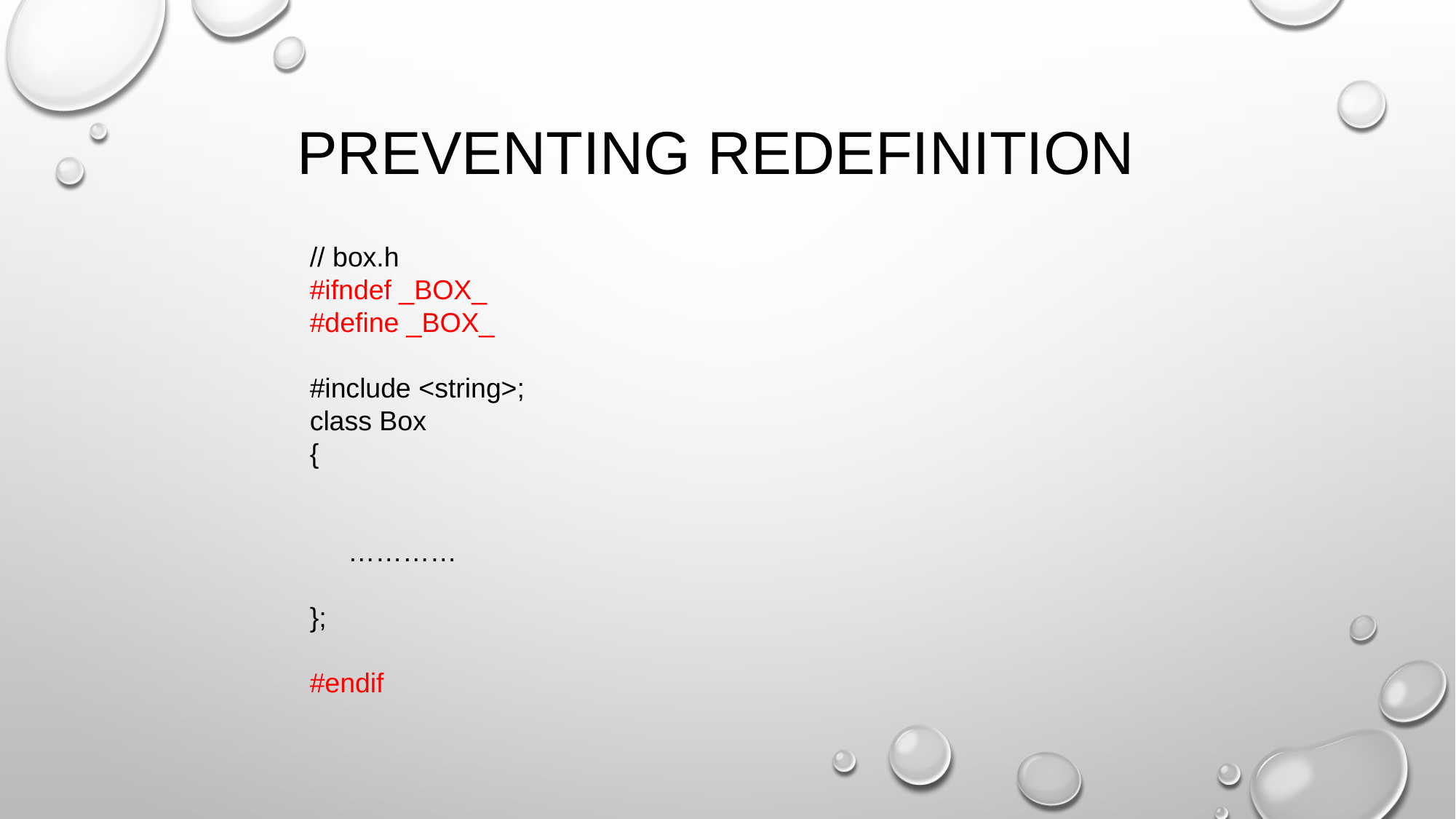

# preventing redefinition
// box.h
#ifndef _BOX_
#define _BOX_

#include <string>;
class Box
{

     …………

};

#endif